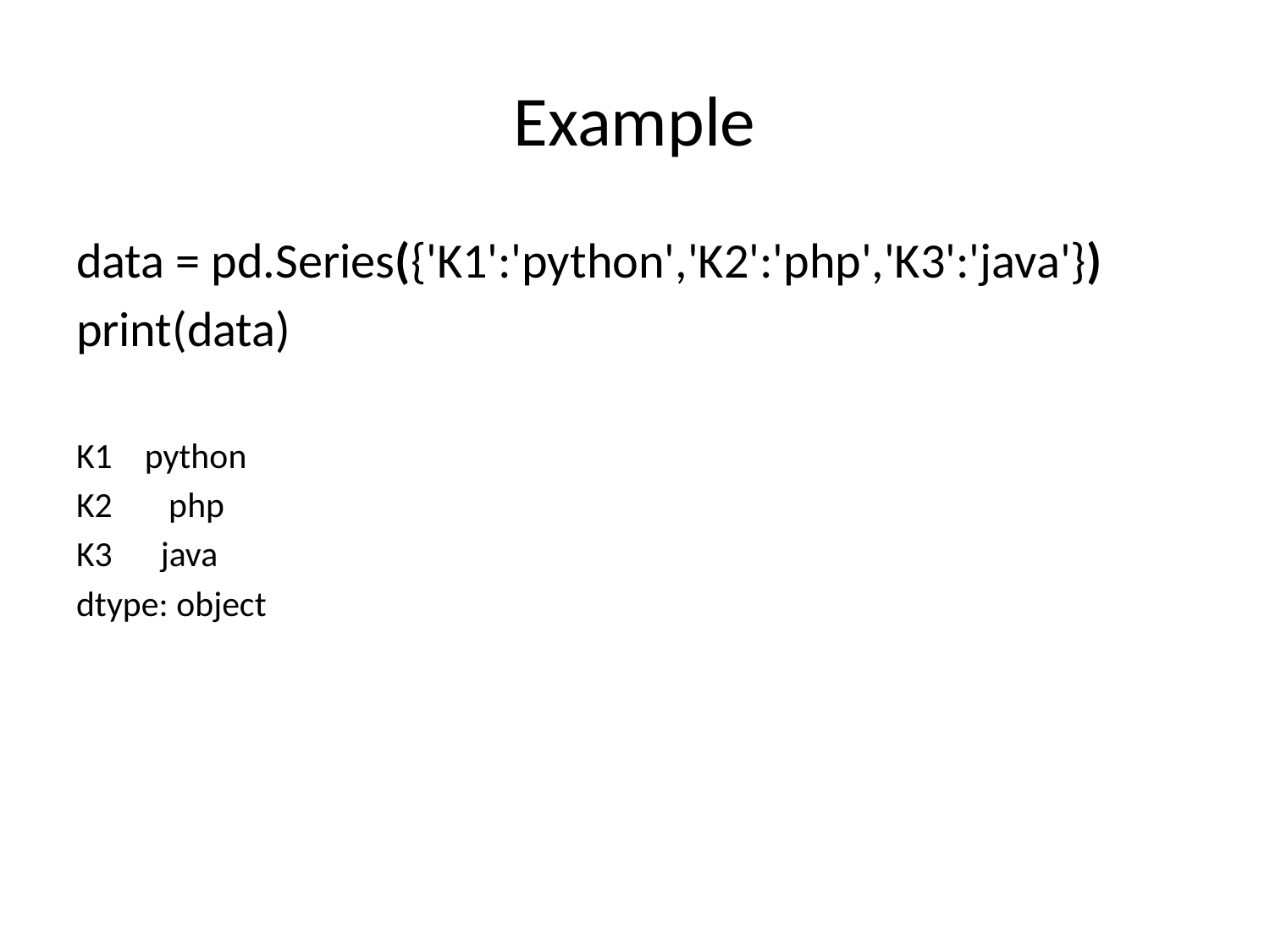

# Example
data = pd.Series({'K1':'python','K2':'php','K3':'java'})
print(data)

K1    python
K2       php
K3      java
dtype: object